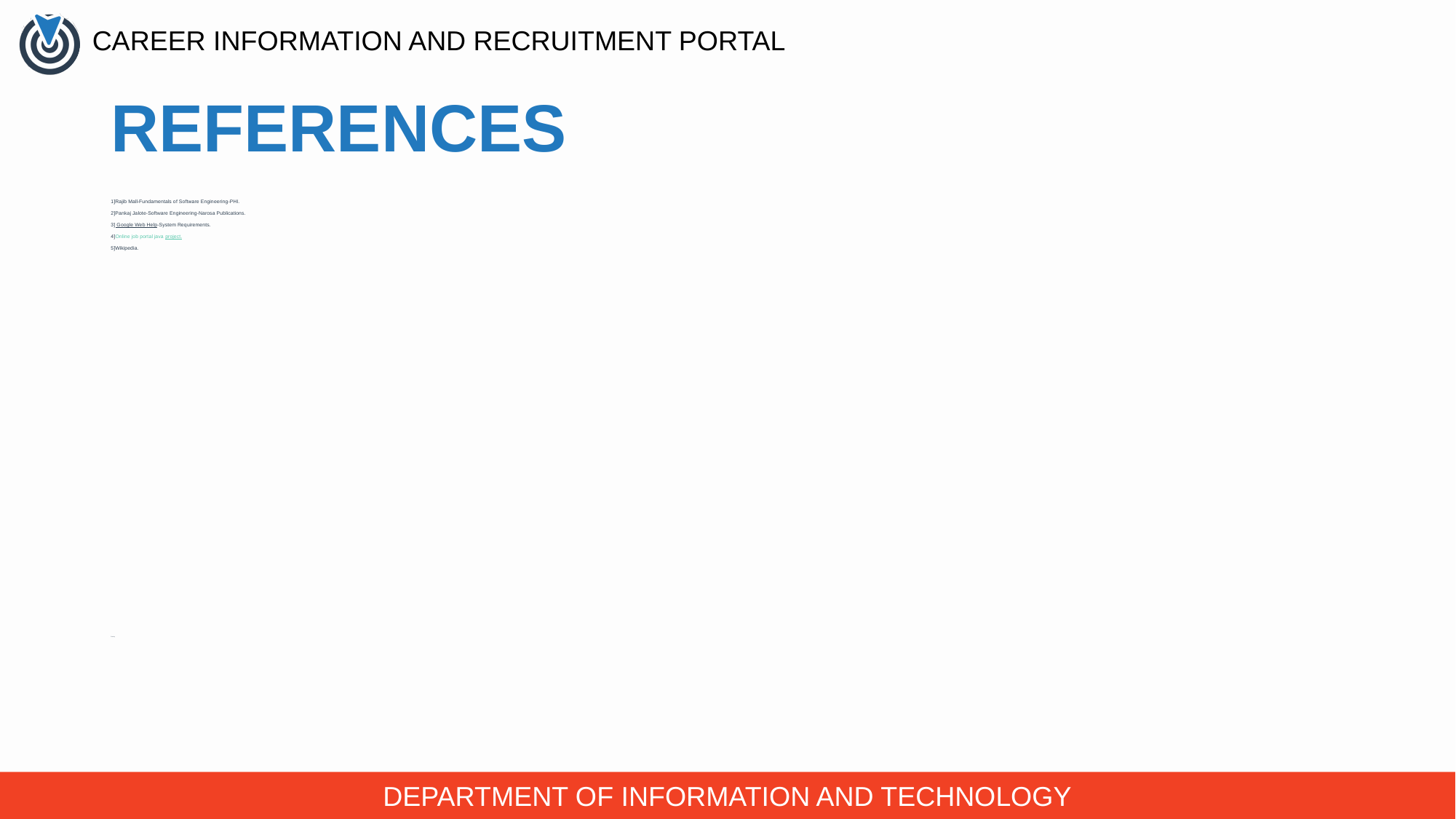

# REFERENCES

1]Rajib Mall-Fundamentals of Software Engineering-PHI.

2]Pankaj Jalote-Software Engineering-Narosa Publications.

3] Google Web Help-System Requirements.

4]Online job portal java project.

5]Wikipedia.

Pankaj